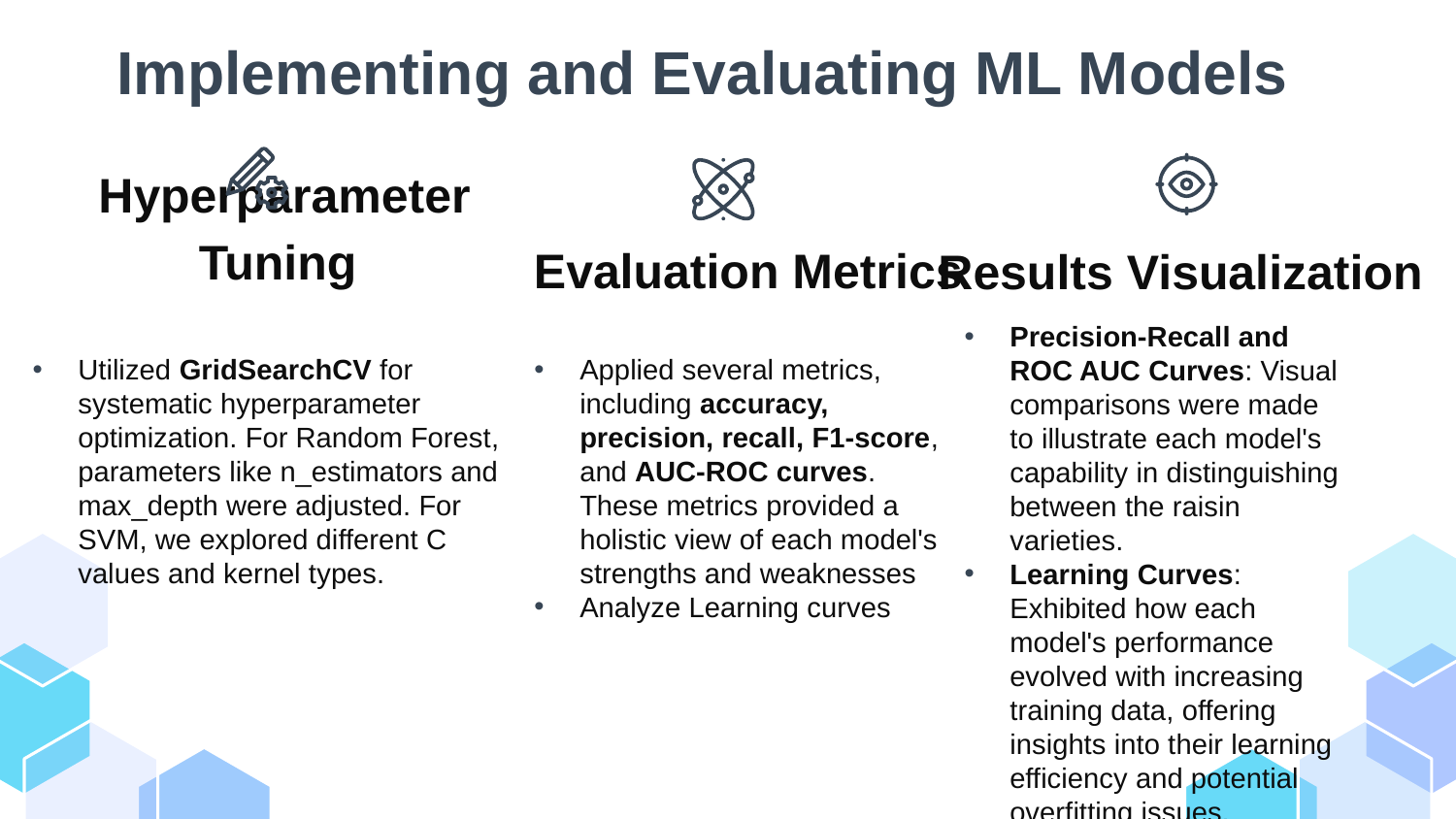

# Implementing and Evaluating ML Models

 Hyperparameter Tuning
Evaluation Metrics
Results Visualization
Precision-Recall and ROC AUC Curves: Visual comparisons were made to illustrate each model's capability in distinguishing between the raisin varieties.
Learning Curves: Exhibited how each model's performance evolved with increasing training data, offering insights into their learning efficiency and potential overfitting issues.
Utilized GridSearchCV for systematic hyperparameter optimization. For Random Forest, parameters like n_estimators and max_depth were adjusted. For SVM, we explored different C values and kernel types.
Applied several metrics, including accuracy, precision, recall, F1-score, and AUC-ROC curves. These metrics provided a holistic view of each model's strengths and weaknesses
Analyze Learning curves